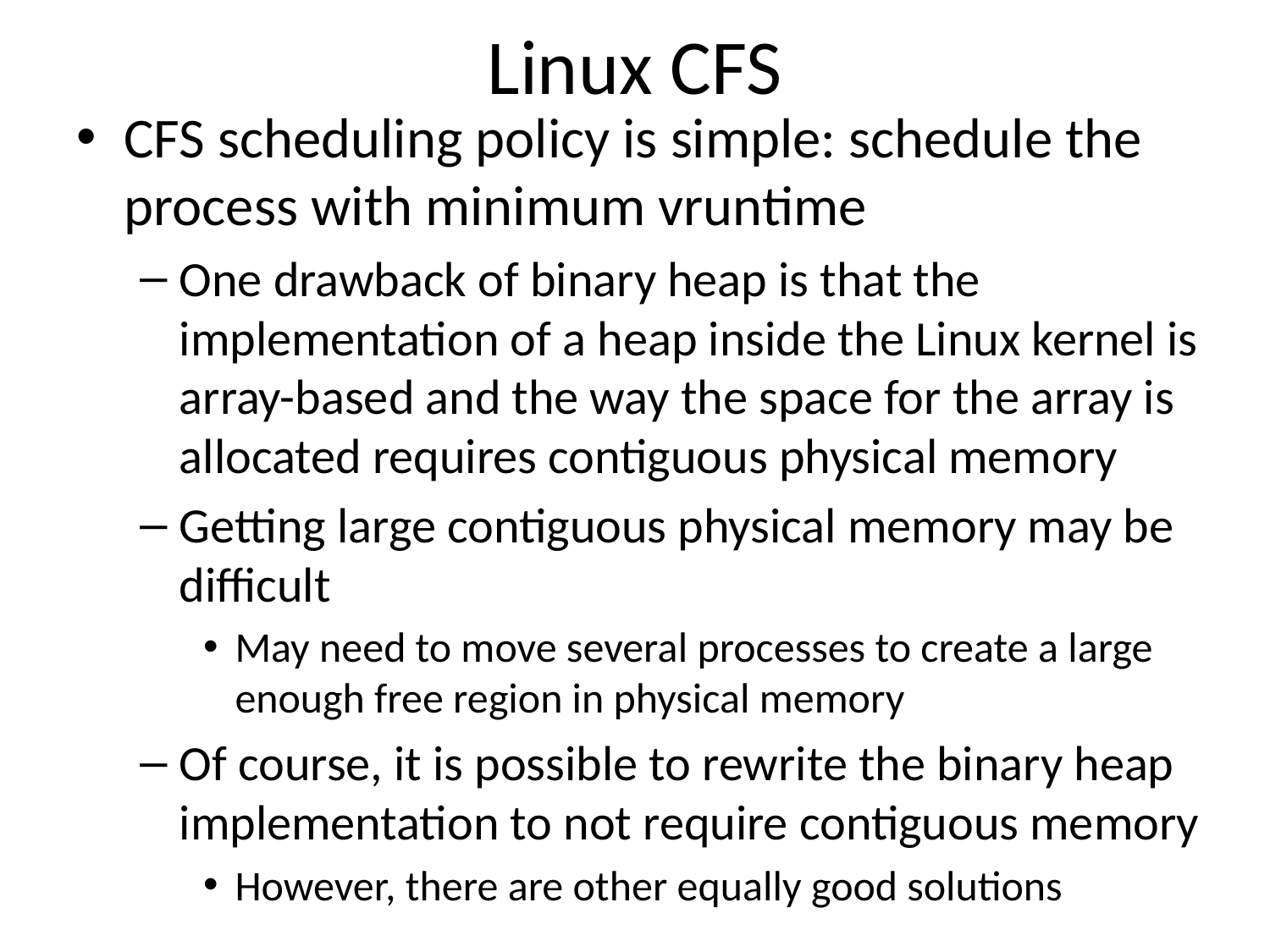

# Linux CFS
CFS scheduling policy is simple: schedule the process with minimum vruntime
One drawback of binary heap is that the implementation of a heap inside the Linux kernel is array-based and the way the space for the array is allocated requires contiguous physical memory
Getting large contiguous physical memory may be difficult
May need to move several processes to create a large enough free region in physical memory
Of course, it is possible to rewrite the binary heap implementation to not require contiguous memory
However, there are other equally good solutions